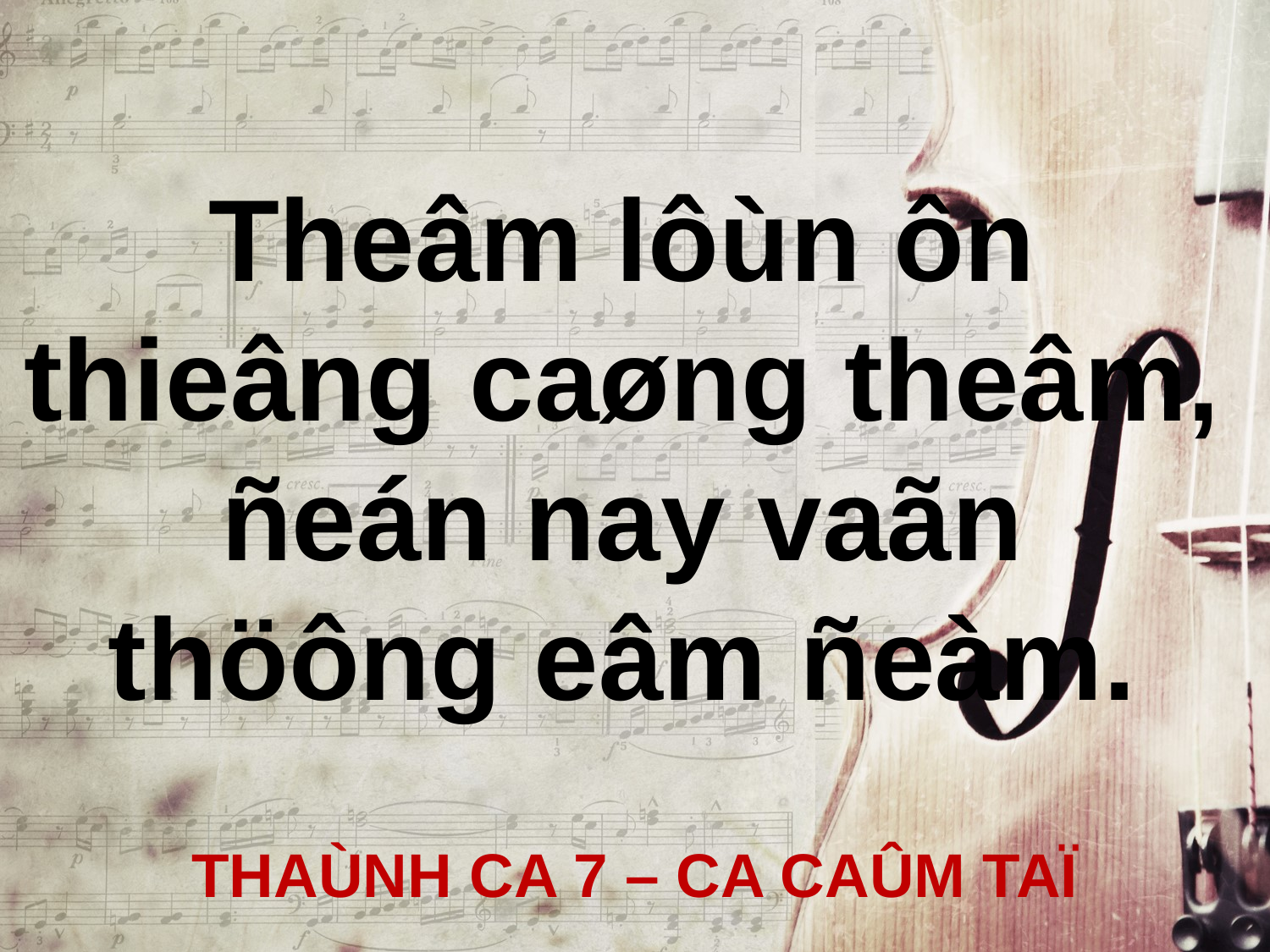

Theâm lôùn ôn
thieâng caøng theâm,
ñeán nay vaãn
thöông eâm ñeàm.
THAÙNH CA 7 – CA CAÛM TAÏ